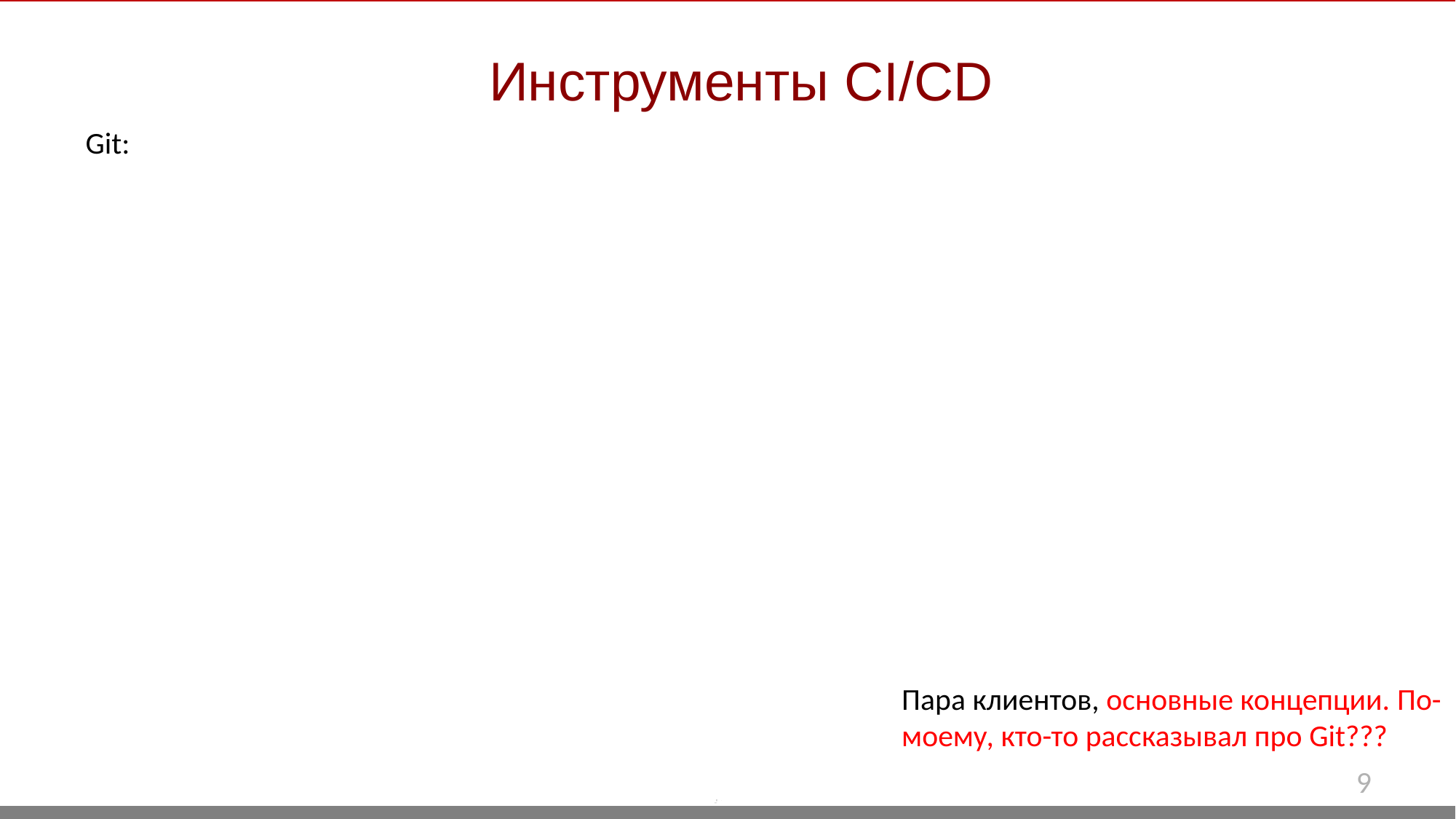

Инструменты CI/CD
Git:

Пара клиентов, основные концепции. По-моему, кто-то рассказывал про Git???
9